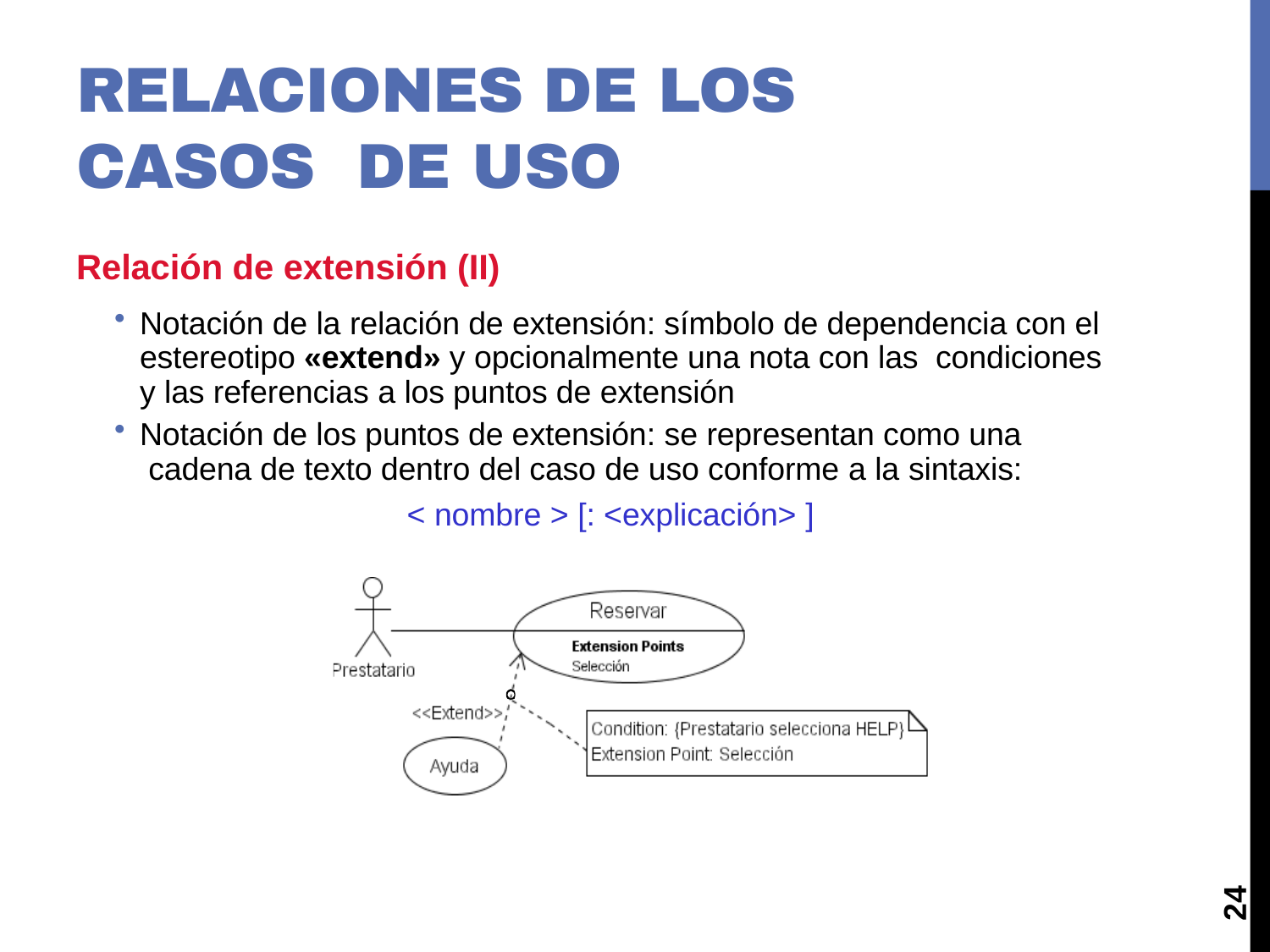

# RELACIONES DE LOS CASOS  DE USO
Relación de extensión (II)
Notación de la relación de extensión: símbolo de dependencia con el  estereotipo «extend» y opcionalmente una nota con las  condiciones y las referencias a los puntos de extensión
Notación de los puntos de extensión: se representan como una  cadena de texto dentro del caso de uso conforme a la sintaxis:
< nombre > [: <explicación> ]

24